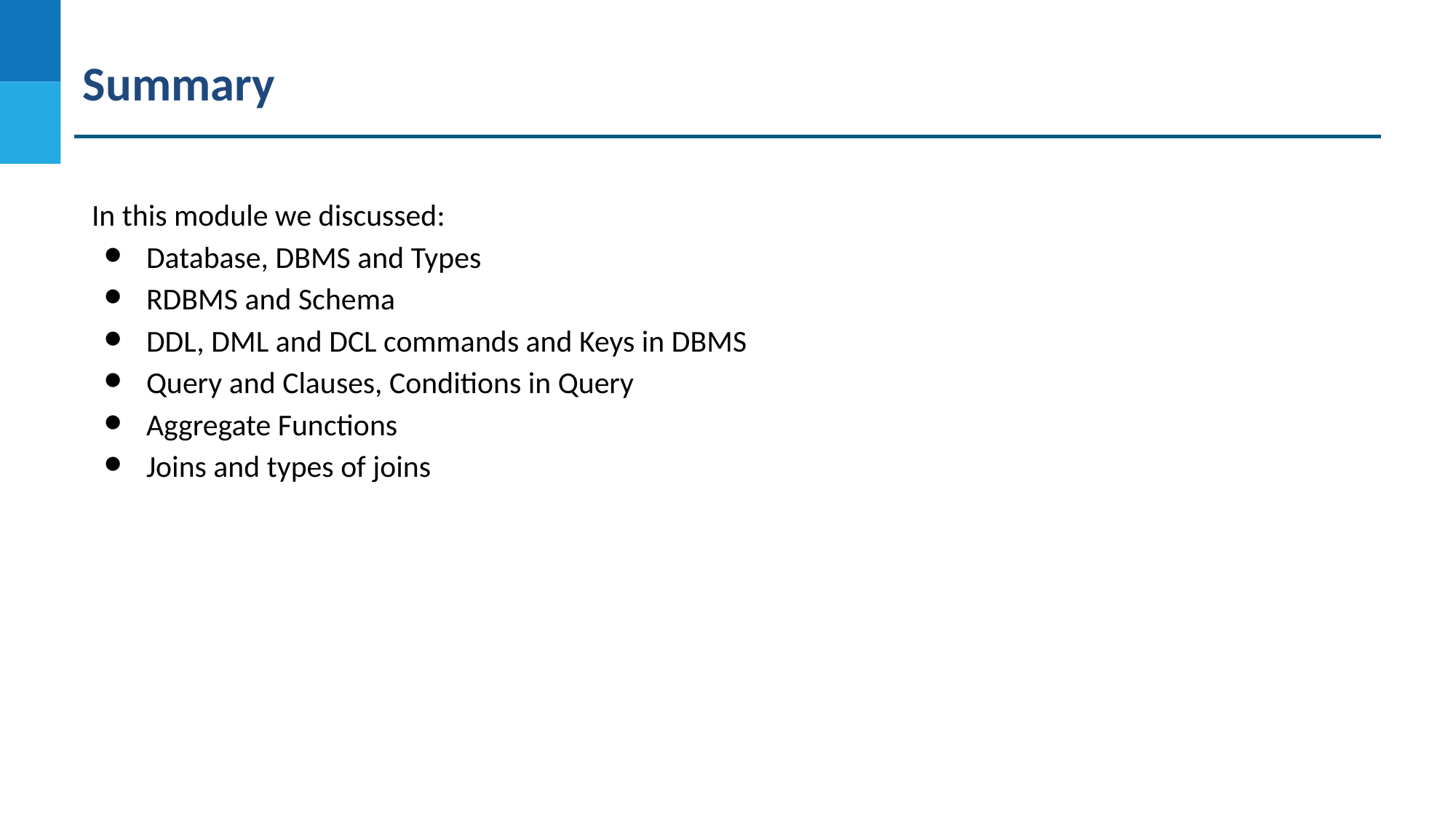

Summary
In this module we discussed:
Database, DBMS and Types
RDBMS and Schema
DDL, DML and DCL commands and Keys in DBMS
Query and Clauses, Conditions in Query
Aggregate Functions
Joins and types of joins